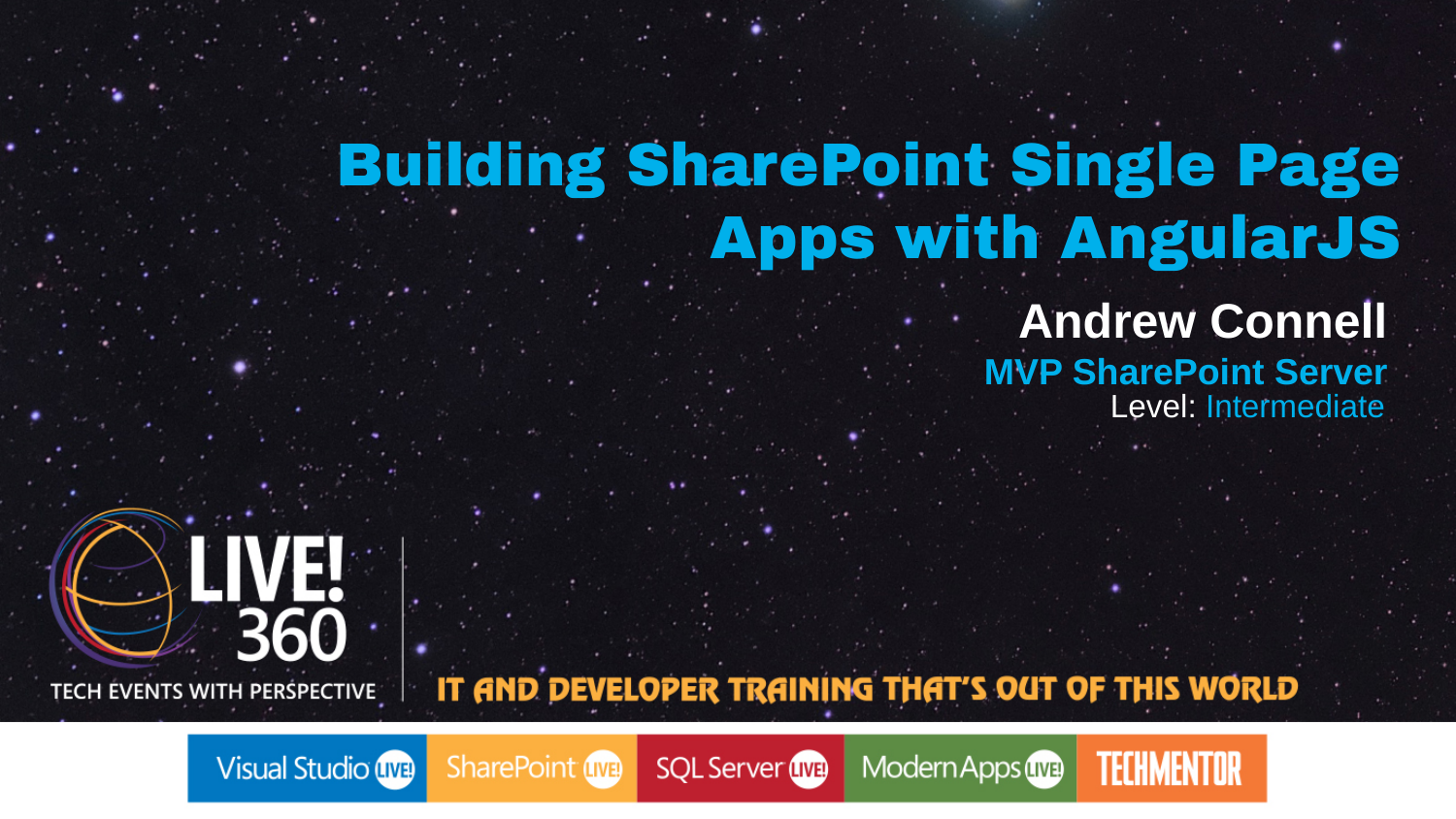

Building SharePoint Single Page Apps with AngularJS
Andrew Connell
MVP SharePoint Server

Level: Intermediate